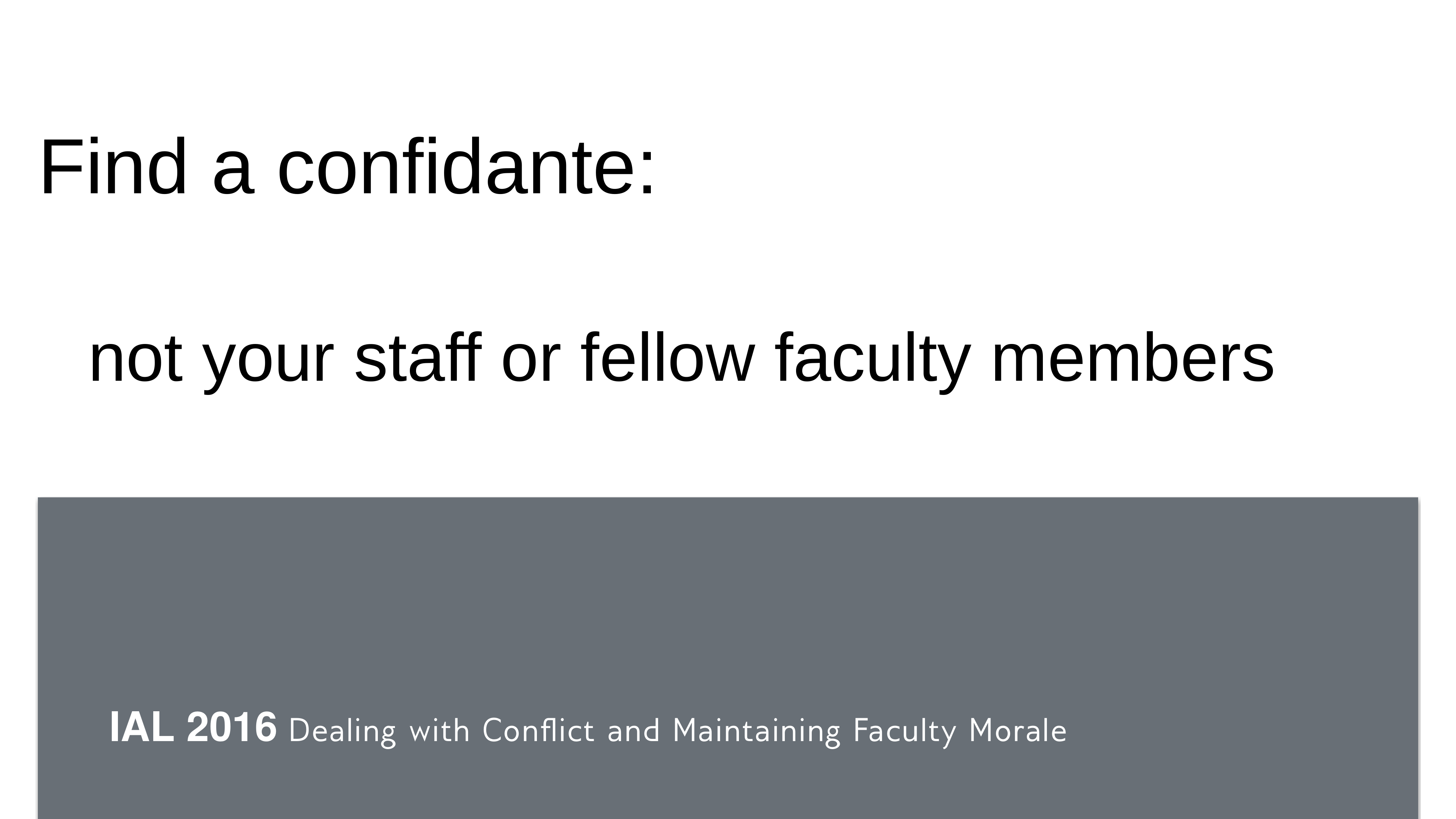

# Find a confidante: not your staff or fellow faculty members

      IAL 2016 Dealing with Conflict and Maintaining Faculty Morale